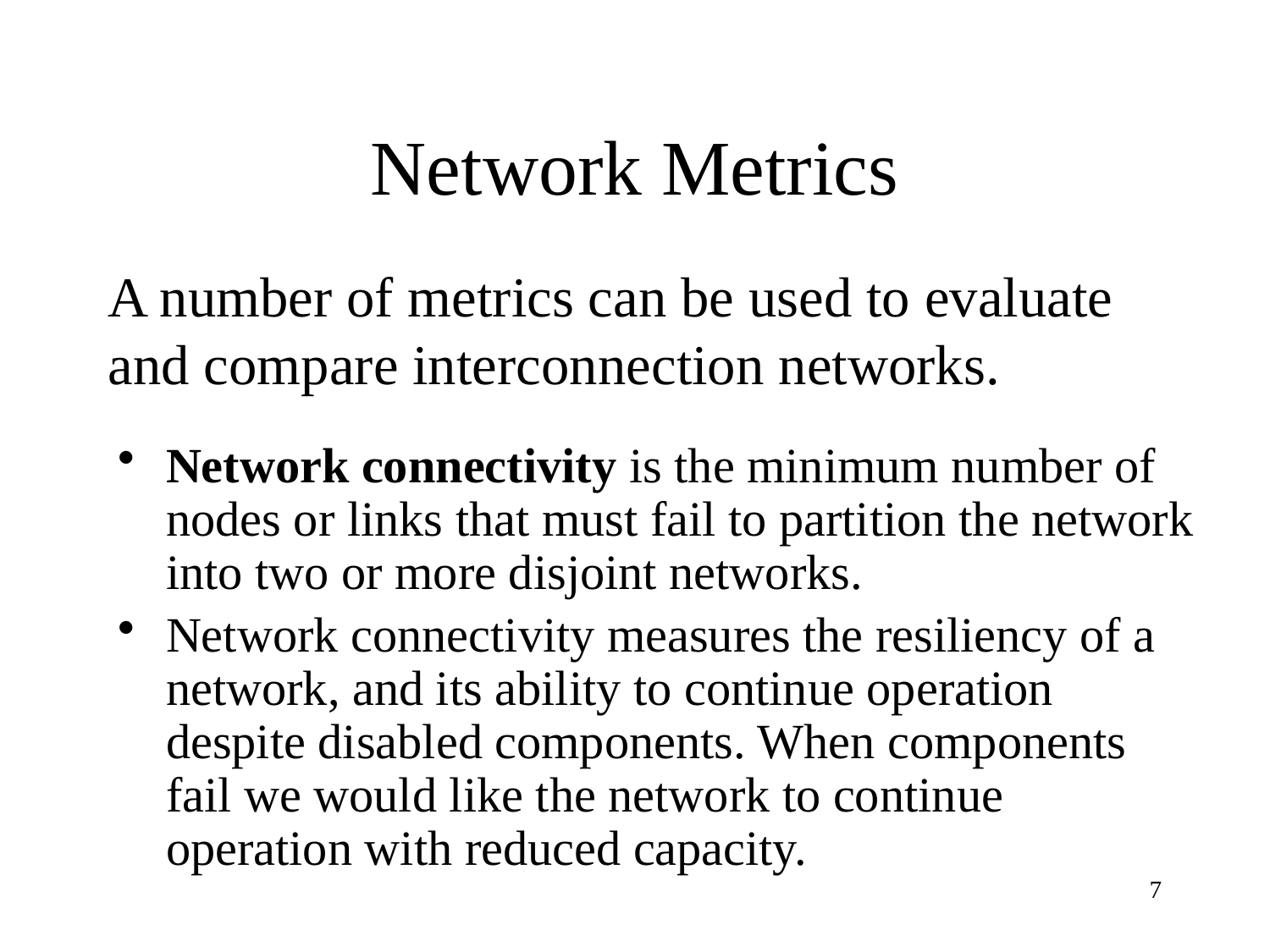

# Network Metrics
A number of metrics can be used to evaluate and compare interconnection networks.
Network connectivity is the minimum number of nodes or links that must fail to partition the network into two or more disjoint networks.
Network connectivity measures the resiliency of a network, and its ability to continue operation despite disabled components. When components fail we would like the network to continue operation with reduced capacity.
7